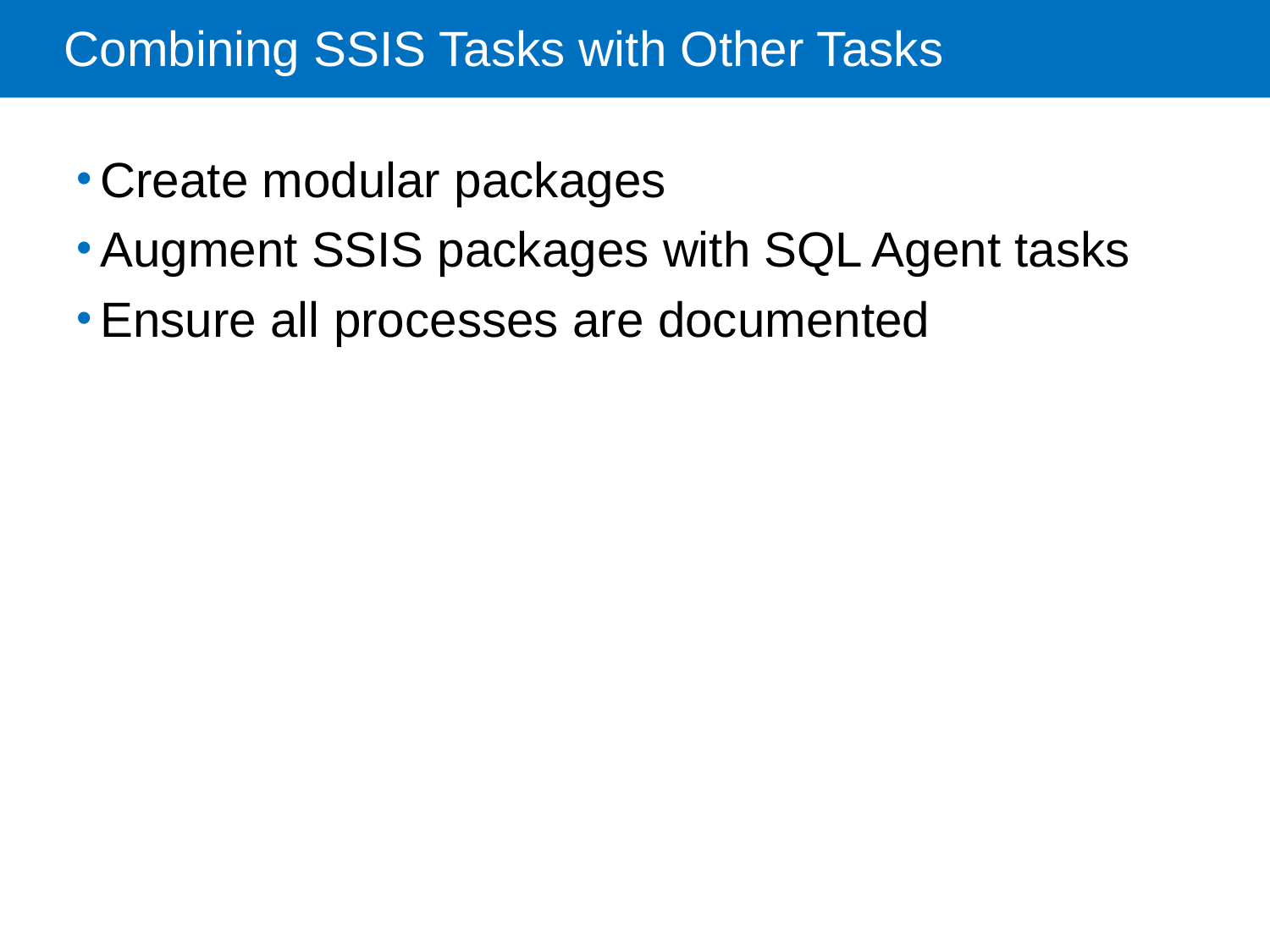

# Combining SSIS Tasks with Other Tasks
Create modular packages
Augment SSIS packages with SQL Agent tasks
Ensure all processes are documented